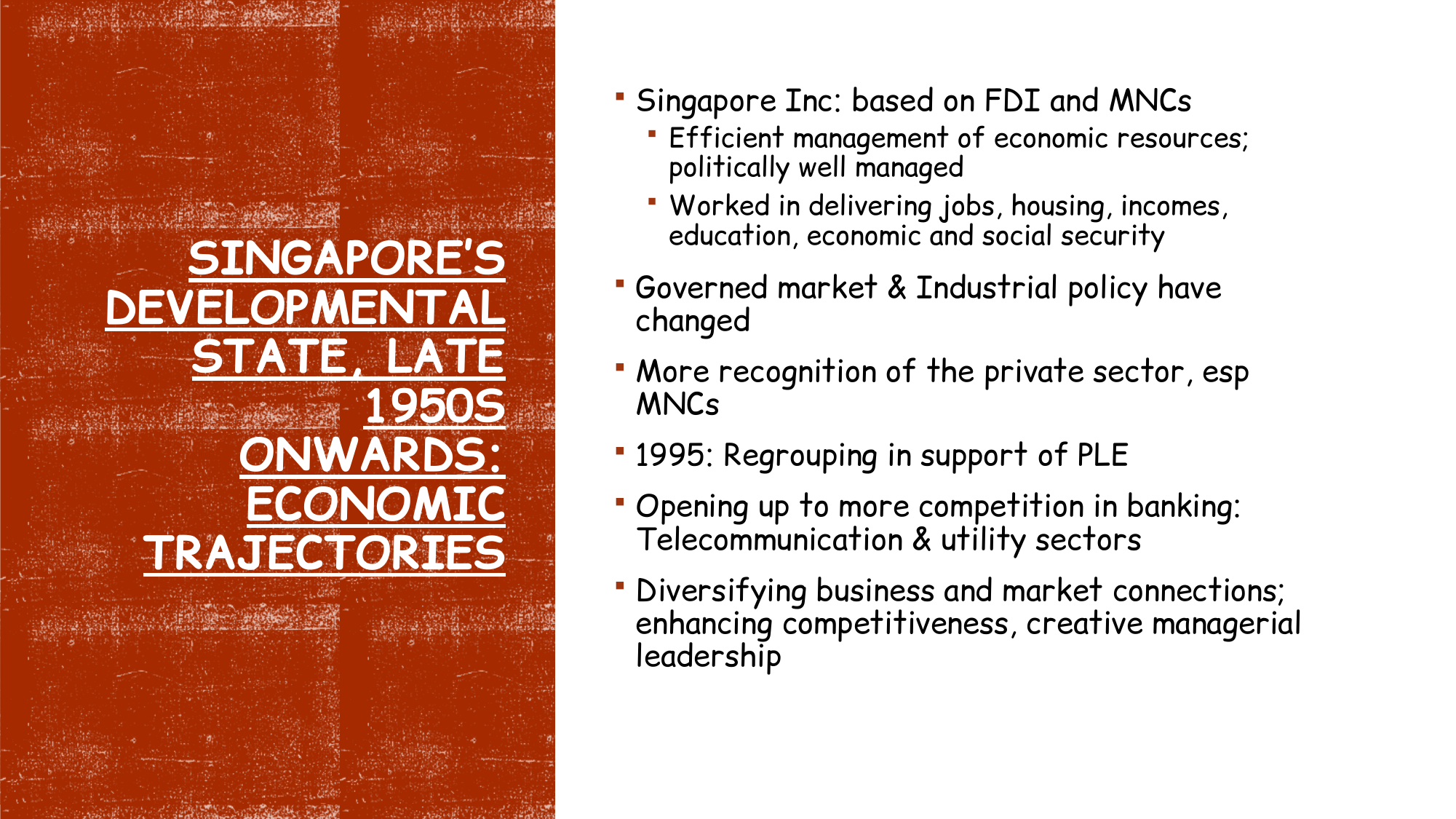

Singapore Inc: based on FDI and MNCs
Efficient management of economic resources; politically well managed
Worked in delivering jobs, housing, incomes, education, economic and social security
Governed market & Industrial policy have changed
More recognition of the private sector, esp MNCs
1995: Regrouping in support of PLE
Opening up to more competition in banking: Telecommunication & utility sectors
Diversifying business and market connections; enhancing competitiveness, creative managerial leadership

# Singapore’s Developmental State, late 1950s onwards: Economic Trajectories